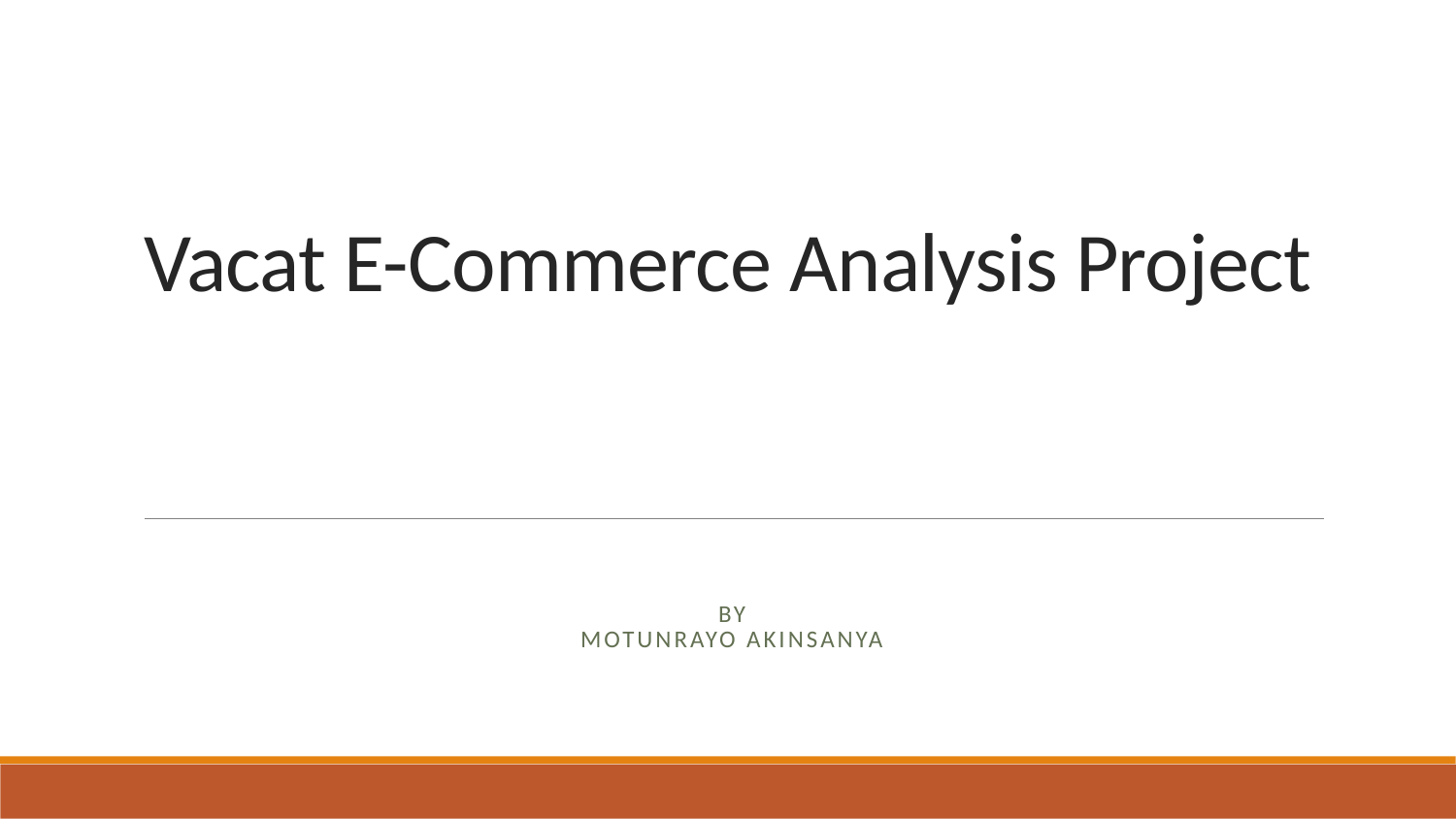

# Vacat E-Commerce Analysis Project

By
Motunrayo Akinsanya